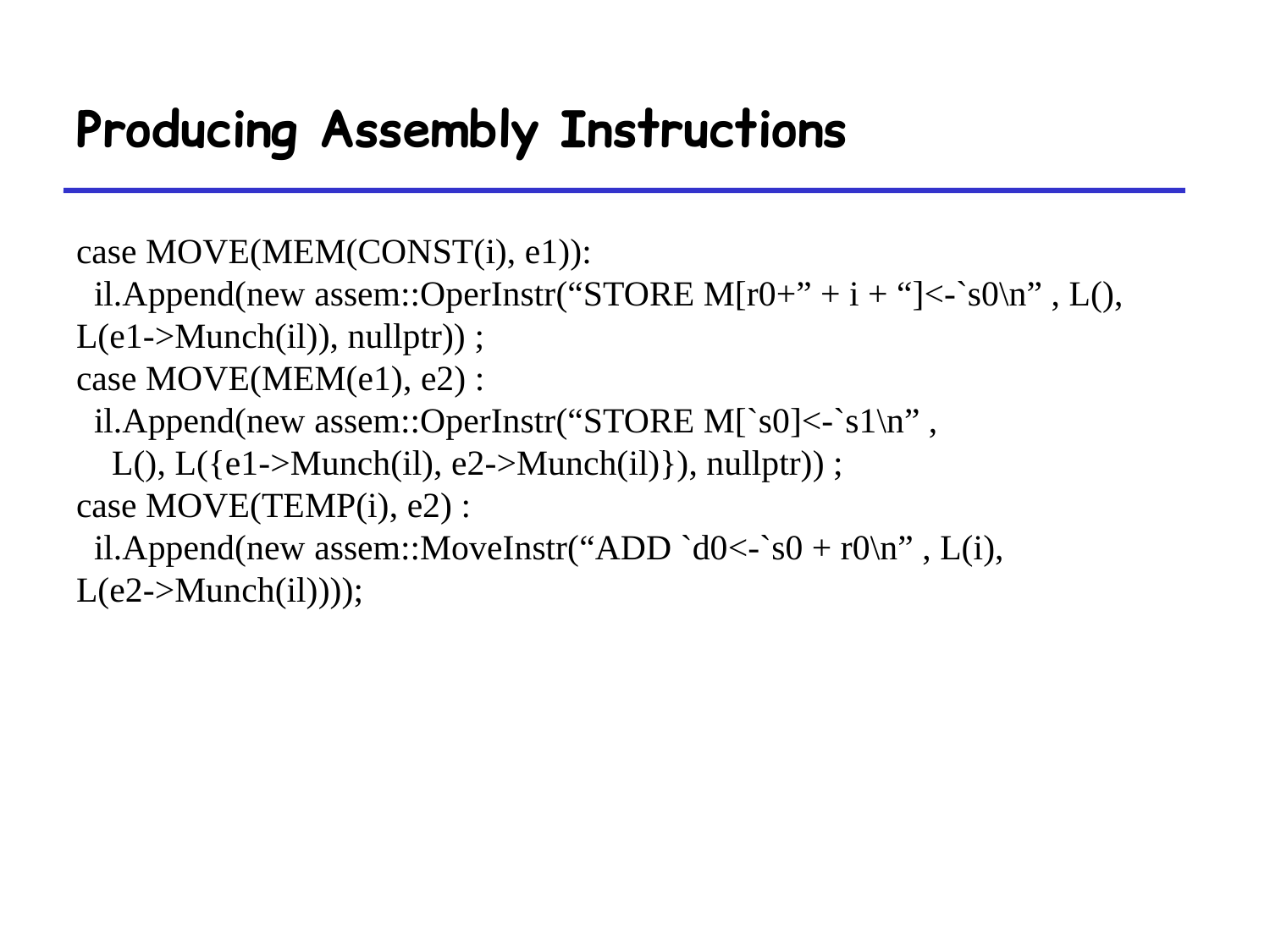

# Producing Assembly Instructions
case MOVE(MEM(CONST(i), e1)):
  il.Append(new assem::OperInstr(“STORE M[r0+” + i + “]<-`s0\n” , L(), L(e1->Munch(il)), nullptr)) ;
case MOVE(MEM(e1), e2) :
  il.Append(new assem::OperInstr(“STORE M[`s0]<-`s1\n” ,
    L(), L({e1->Munch(il), e2->Munch(il)}), nullptr)) ;
case MOVE(TEMP(i), e2) :
  il.Append(new assem::MoveInstr(“ADD `d0<-`s0 + r0\n” , L(i),
L(e2->Munch(il))));

57